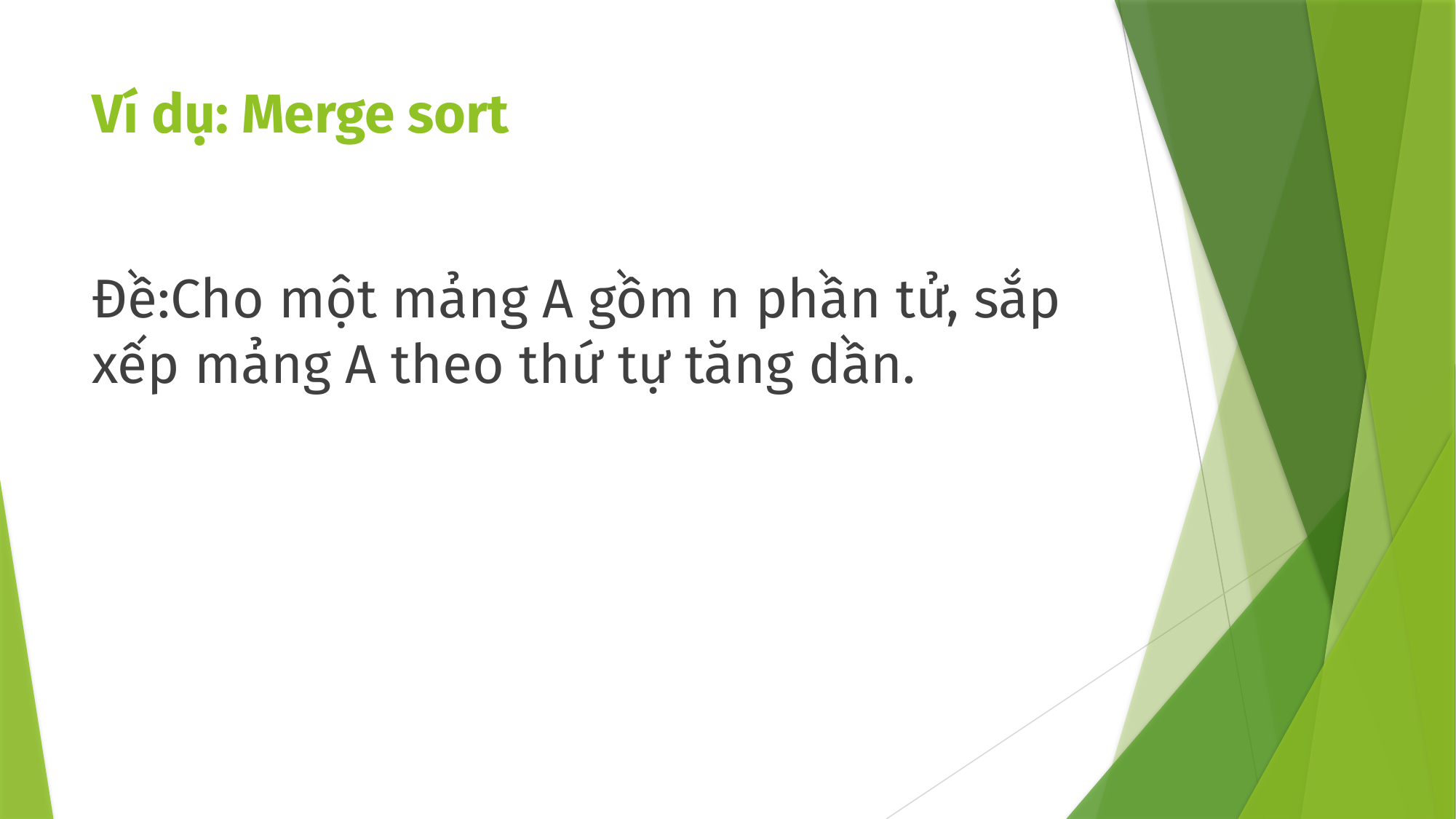

# Ví dụ: Merge sort
Đề:Cho một mảng A gồm n phần tử, sắp xếp mảng A theo thứ tự tăng dần.